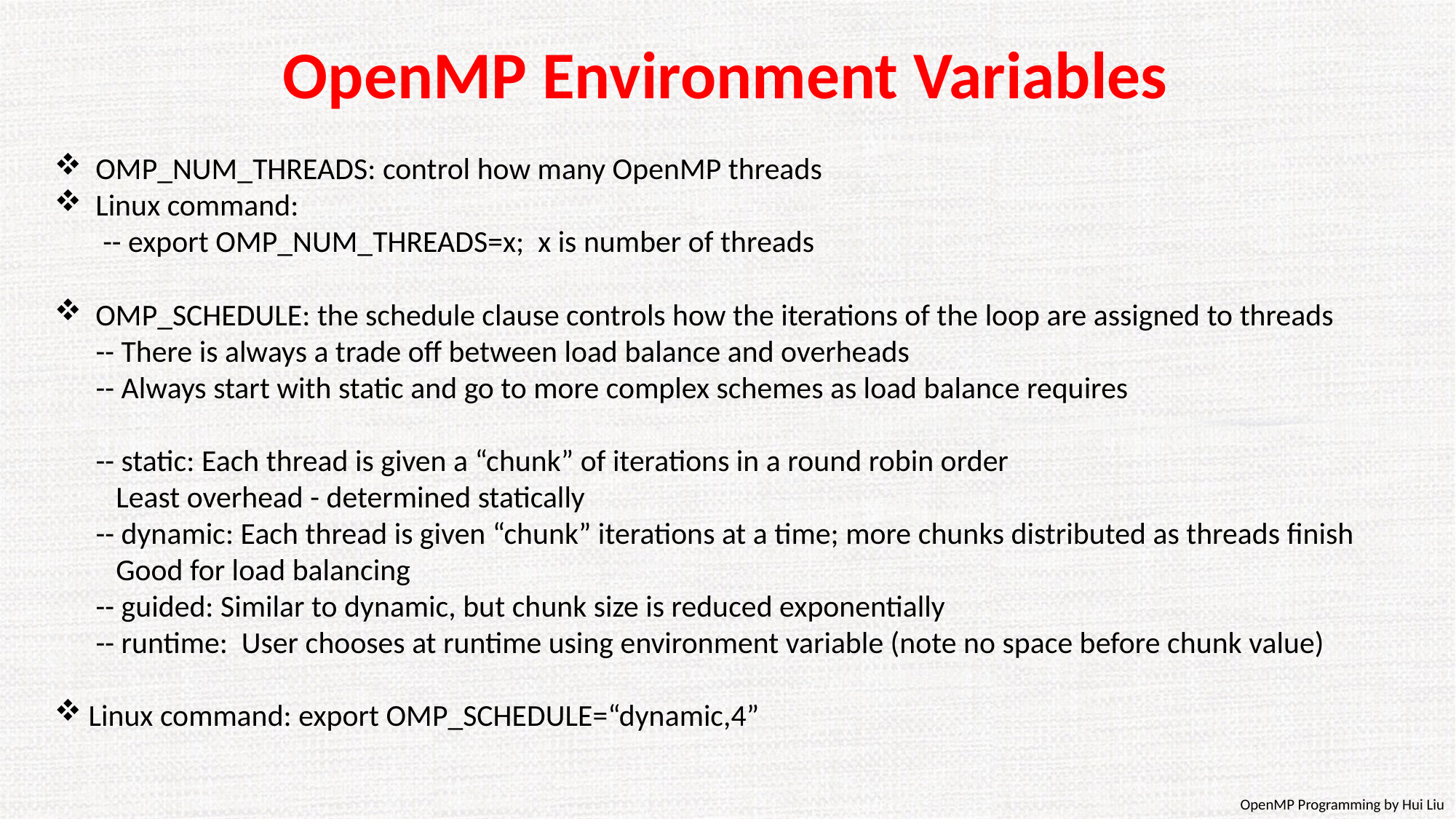

# OpenMP Environment Variables
 OMP_NUM_THREADS: control how many OpenMP threads
 Linux command:
       -- export OMP_NUM_THREADS=x;  x is number of threads

 OMP_SCHEDULE: the schedule clause controls how the iterations of the loop are assigned to threads
      -- There is always a trade off between load balance and overheads
      -- Always start with static and go to more complex schemes as load balance requires

      -- static: Each thread is given a “chunk” of iterations in a round robin order
 Least overhead - determined statically
      -- dynamic: Each thread is given “chunk” iterations at a time; more chunks distributed as threads finish
 Good for load balancing
      -- guided: Similar to dynamic, but chunk size is reduced exponentially
      -- runtime:  User chooses at runtime using environment variable (note no space before chunk value)

Linux command: export OMP_SCHEDULE=“dynamic,4”

OpenMP Programming by Hui Liu